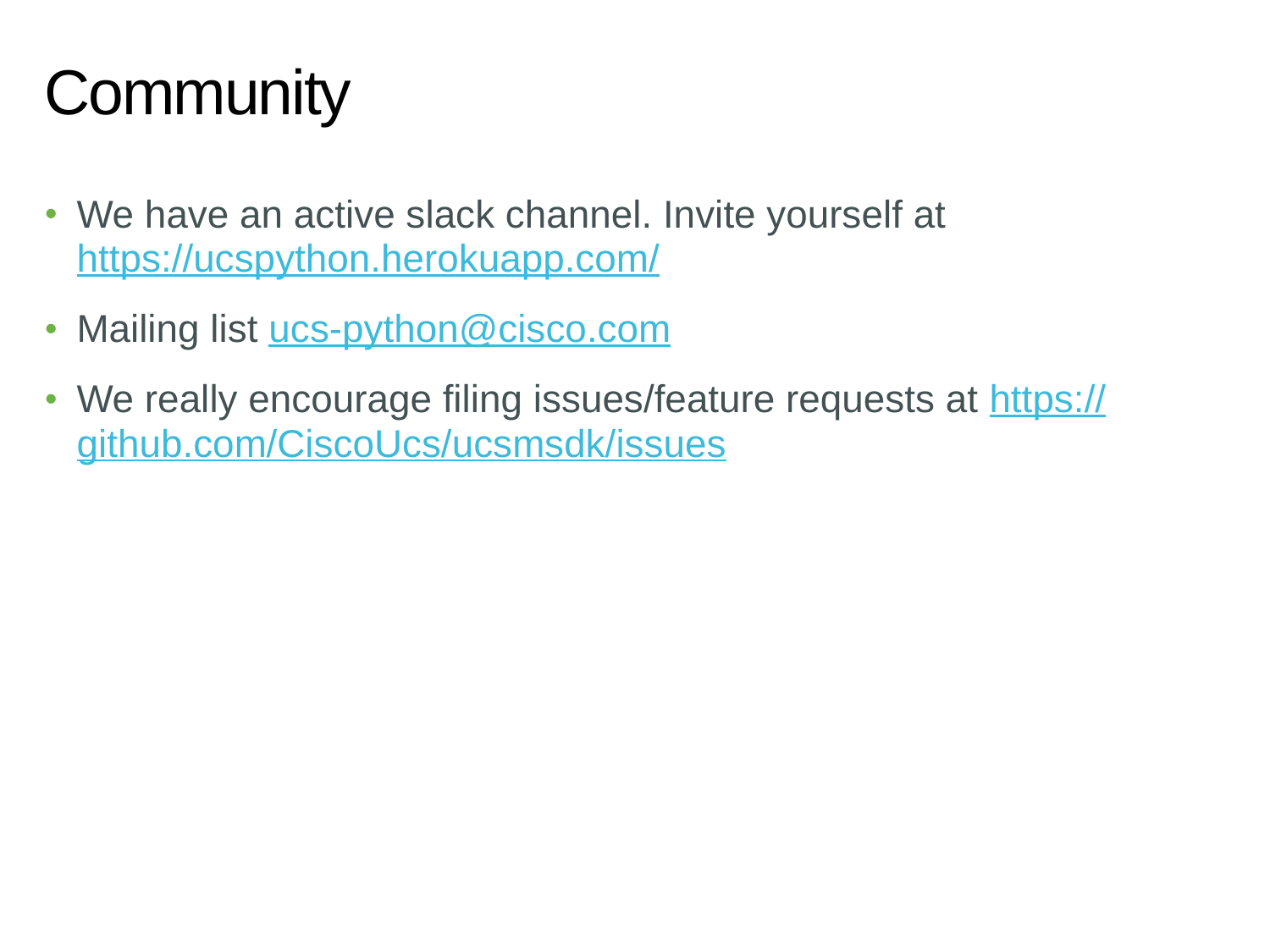

# Community
We have an active slack channel. Invite yourself at https://ucspython.herokuapp.com/
Mailing list ucs-python@cisco.com
We really encourage filing issues/feature requests at https://github.com/CiscoUcs/ucsmsdk/issues